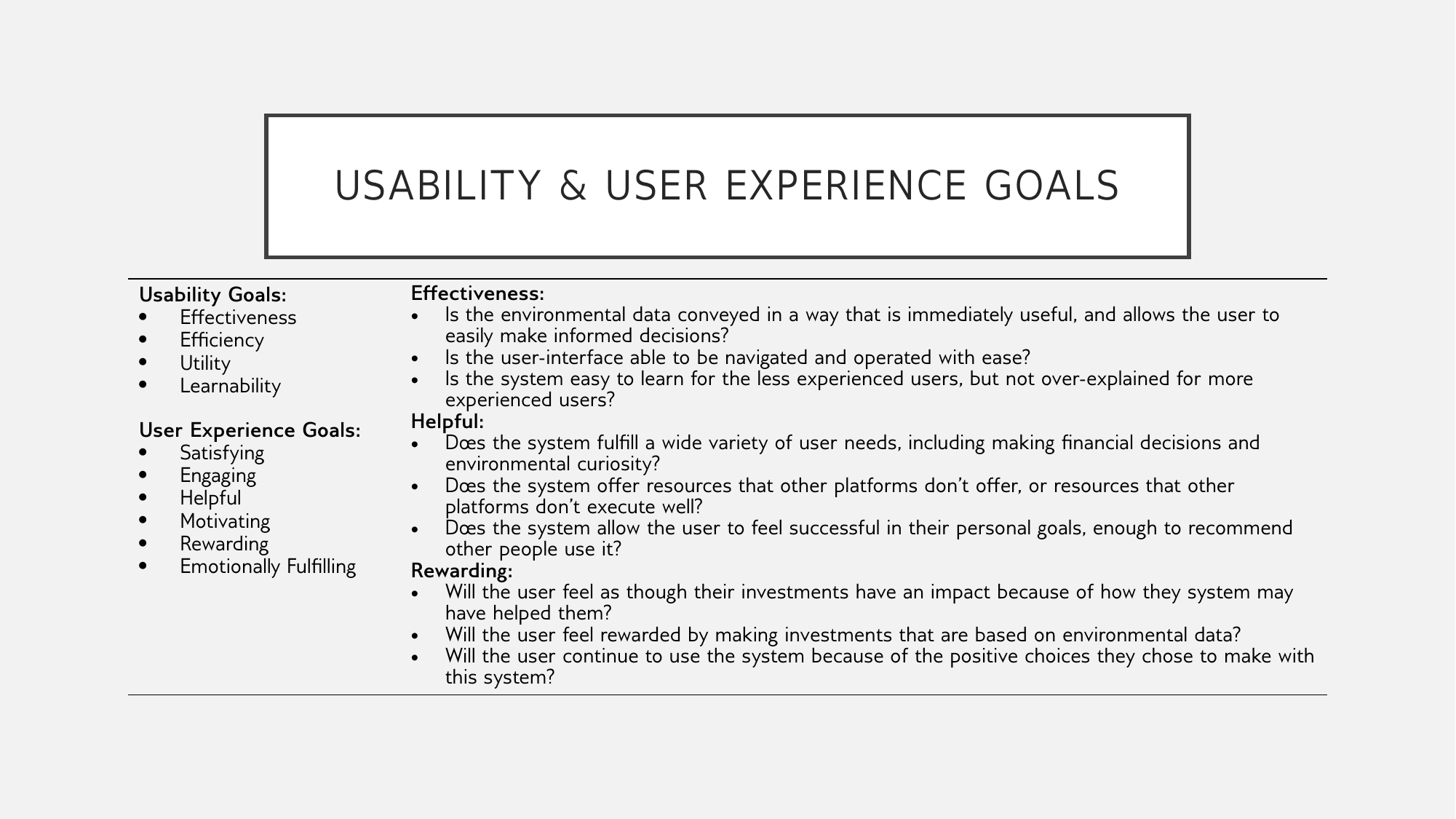

# Usability & User Experience Goals
| Usability Goals: Effectiveness Efficiency Utility Learnability User Experience Goals: Satisfying Engaging Helpful Motivating Rewarding Emotionally Fulfilling | Effectiveness: Is the environmental data conveyed in a way that is immediately useful, and allows the user to easily make informed decisions? Is the user-interface able to be navigated and operated with ease? Is the system easy to learn for the less experienced users, but not over-explained for more experienced users? Helpful: Does the system fulfill a wide variety of user needs, including making financial decisions and environmental curiosity? Does the system offer resources that other platforms don’t offer, or resources that other platforms don’t execute well? Does the system allow the user to feel successful in their personal goals, enough to recommend other people use it? Rewarding: Will the user feel as though their investments have an impact because of how they system may have helped them? Will the user feel rewarded by making investments that are based on environmental data? Will the user continue to use the system because of the positive choices they chose to make with this system? |
| --- | --- |